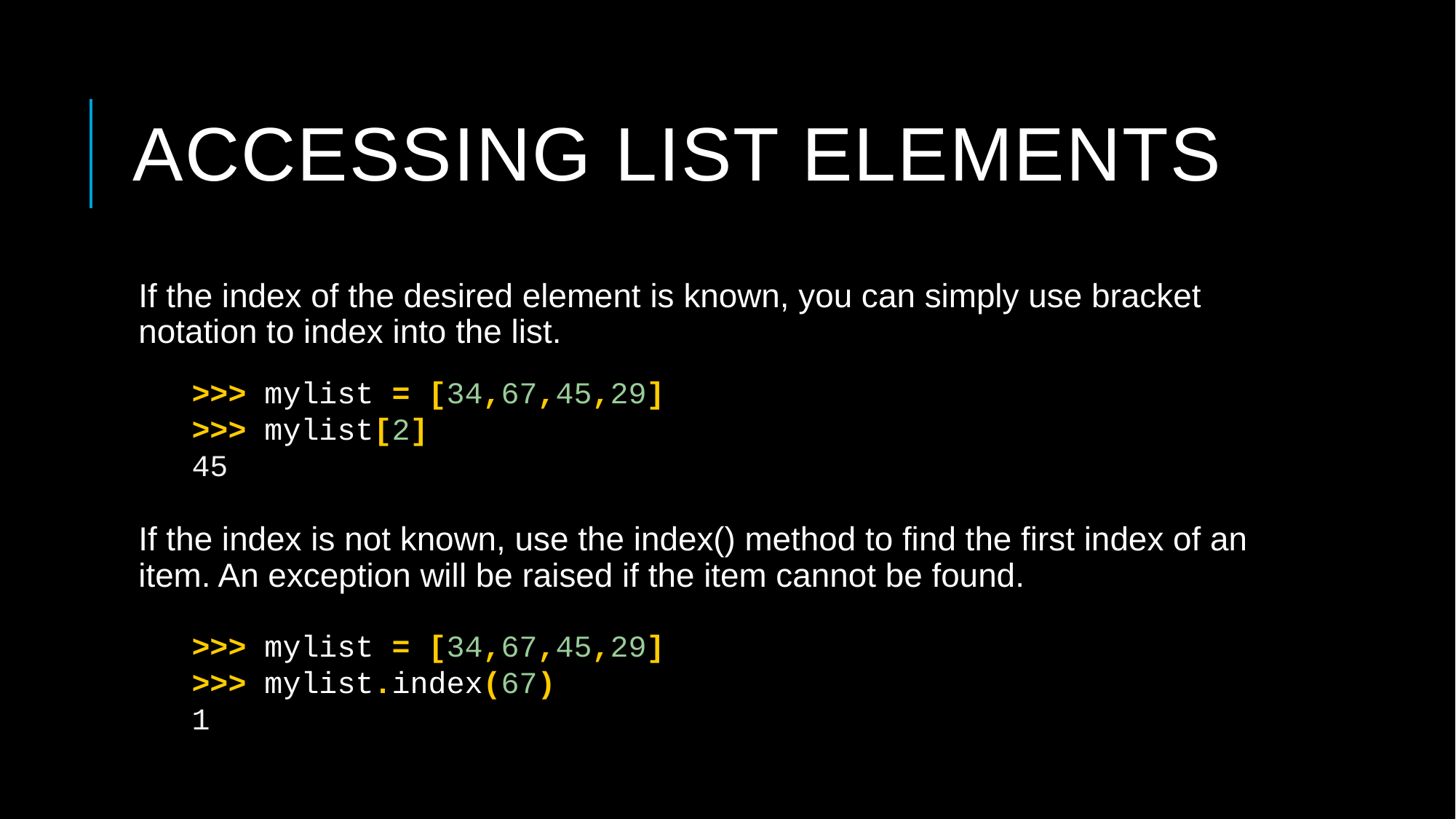

# Accessing list elements
If the index of the desired element is known, you can simply use bracket notation to index into the list.

If the index is not known, use the index() method to find the first index of an item. An exception will be raised if the item cannot be found.
>>> mylist = [34,67,45,29]
>>> mylist[2]
45
>>> mylist = [34,67,45,29]
>>> mylist.index(67)
1